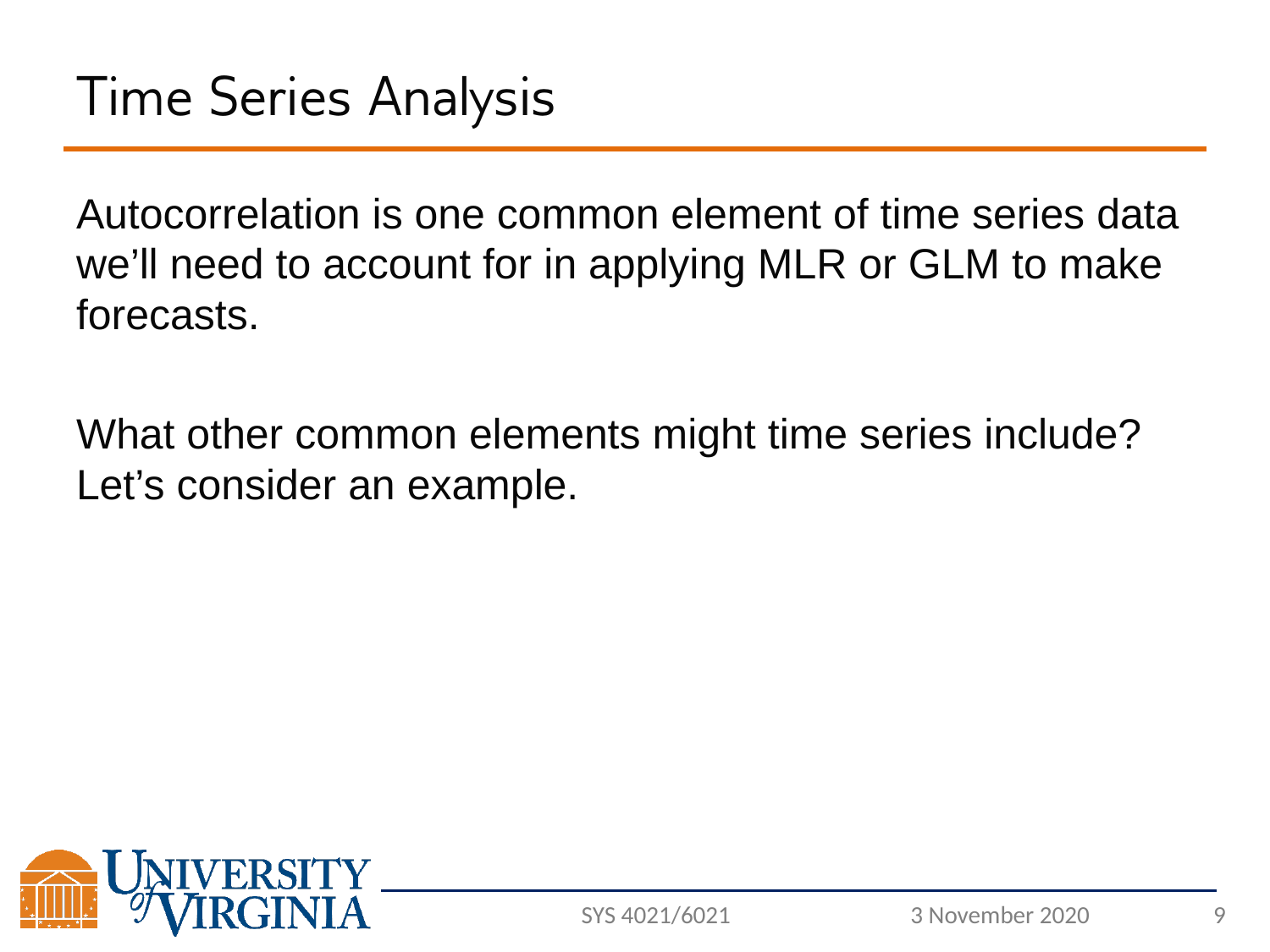

# Time Series Analysis
Autocorrelation is one common element of time series data we’ll need to account for in applying MLR or GLM to make forecasts.

What other common elements might time series include? Let’s consider an example.